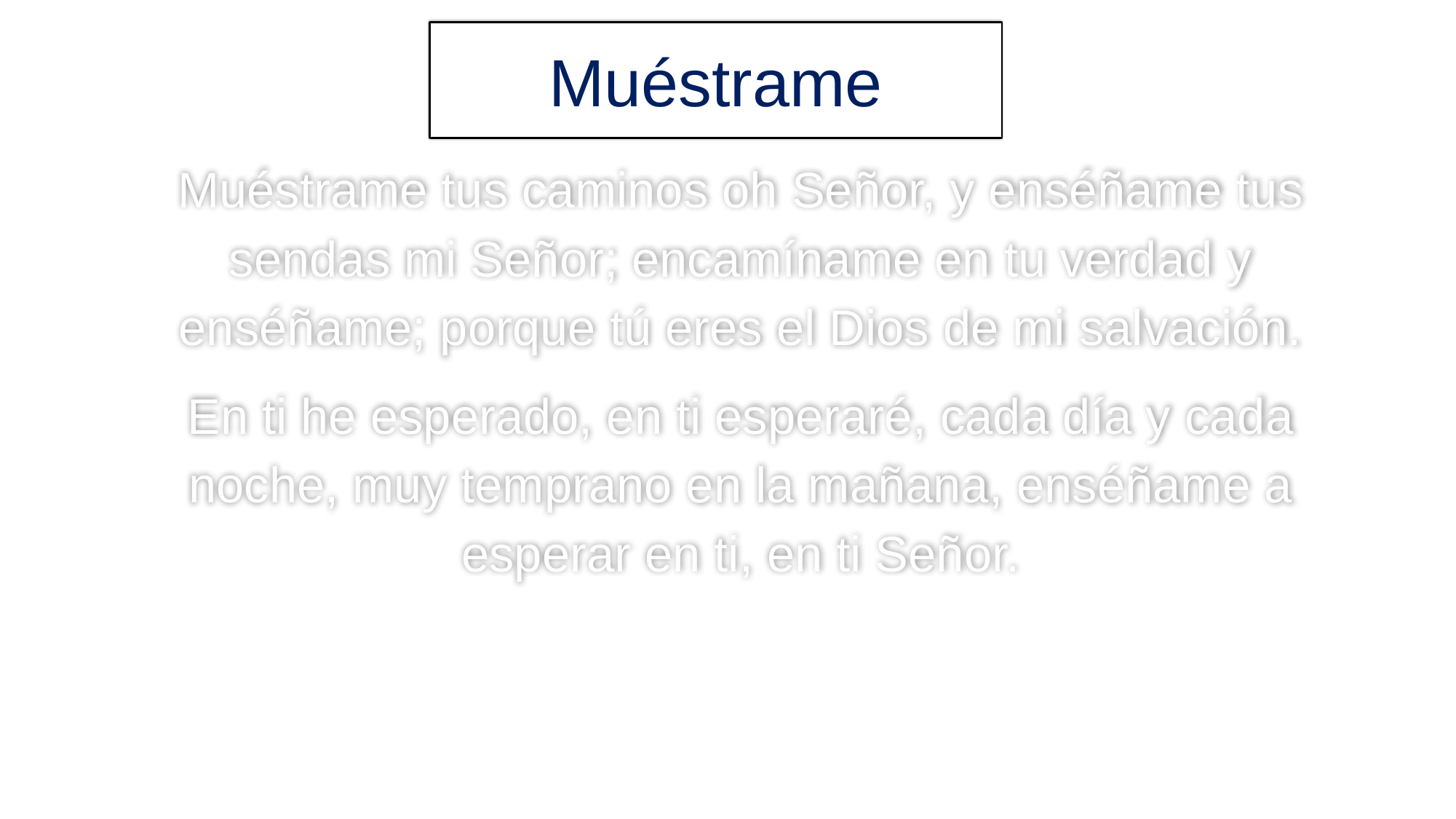

# Muéstrame
Muéstrame tus caminos oh Señor, y enséñame tus sendas mi Señor; encamíname en tu verdad y enséñame; porque tú eres el Dios de mi salvación.
En ti he esperado, en ti esperaré, cada día y cada noche, muy temprano en la mañana, enséñame a esperar en ti, en ti Señor.